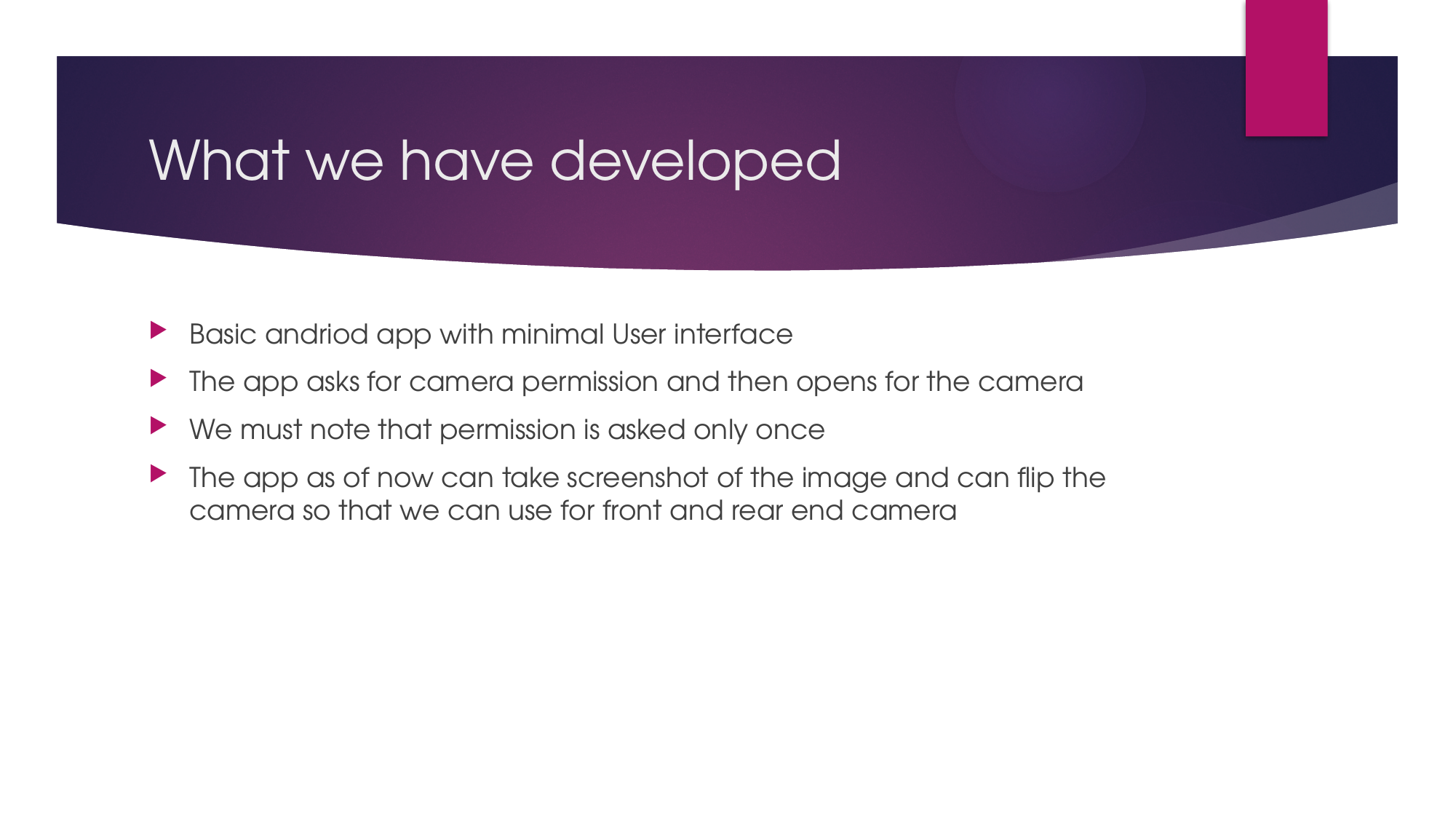

# What we have developed
Basic andriod app with minimal User interface
The app asks for camera permission and then opens for the camera
We must note that permission is asked only once
The app as of now can take screenshot of the image and can flip the camera so that we can use for front and rear end camera